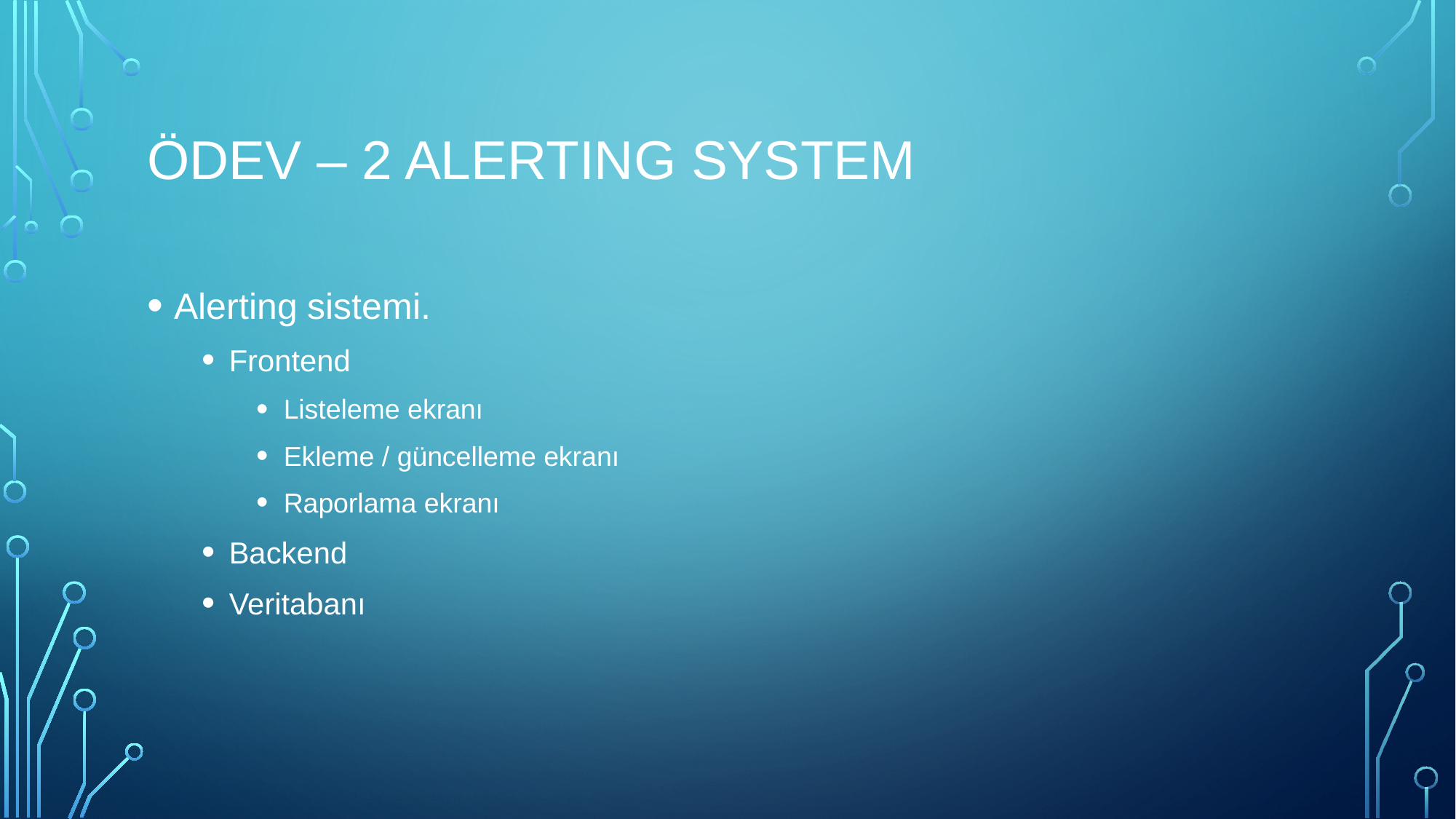

# Ödev – 2 alertıng system
Alerting sistemi.
Frontend
Listeleme ekranı
Ekleme / güncelleme ekranı
Raporlama ekranı
Backend
Veritabanı